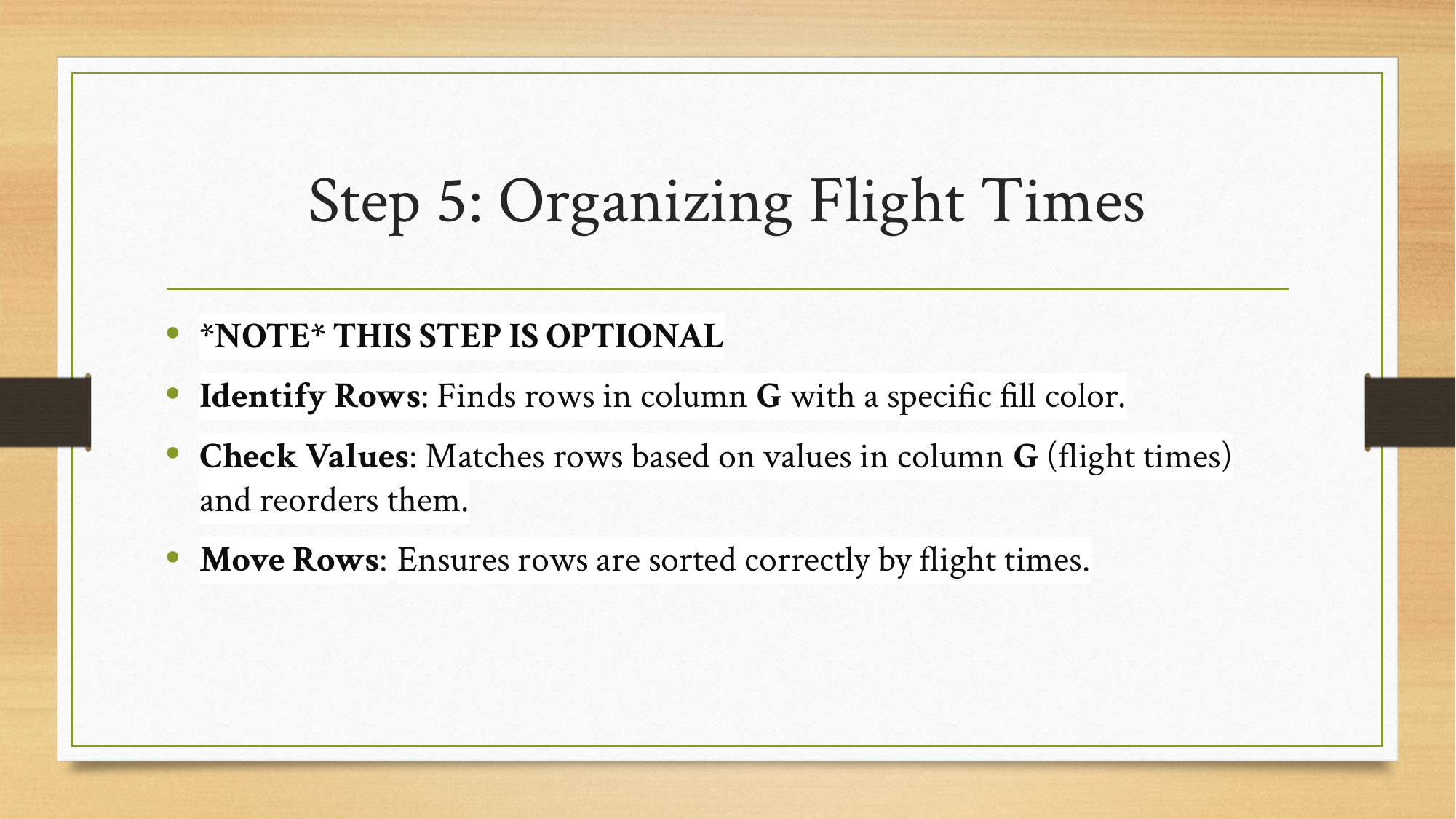

# Step 5: Organizing Flight Times
*NOTE* THIS STEP IS OPTIONAL
Identify Rows: Finds rows in column G with a specific fill color.
Check Values: Matches rows based on values in column G (flight times) and reorders them.
Move Rows: Ensures rows are sorted correctly by flight times.